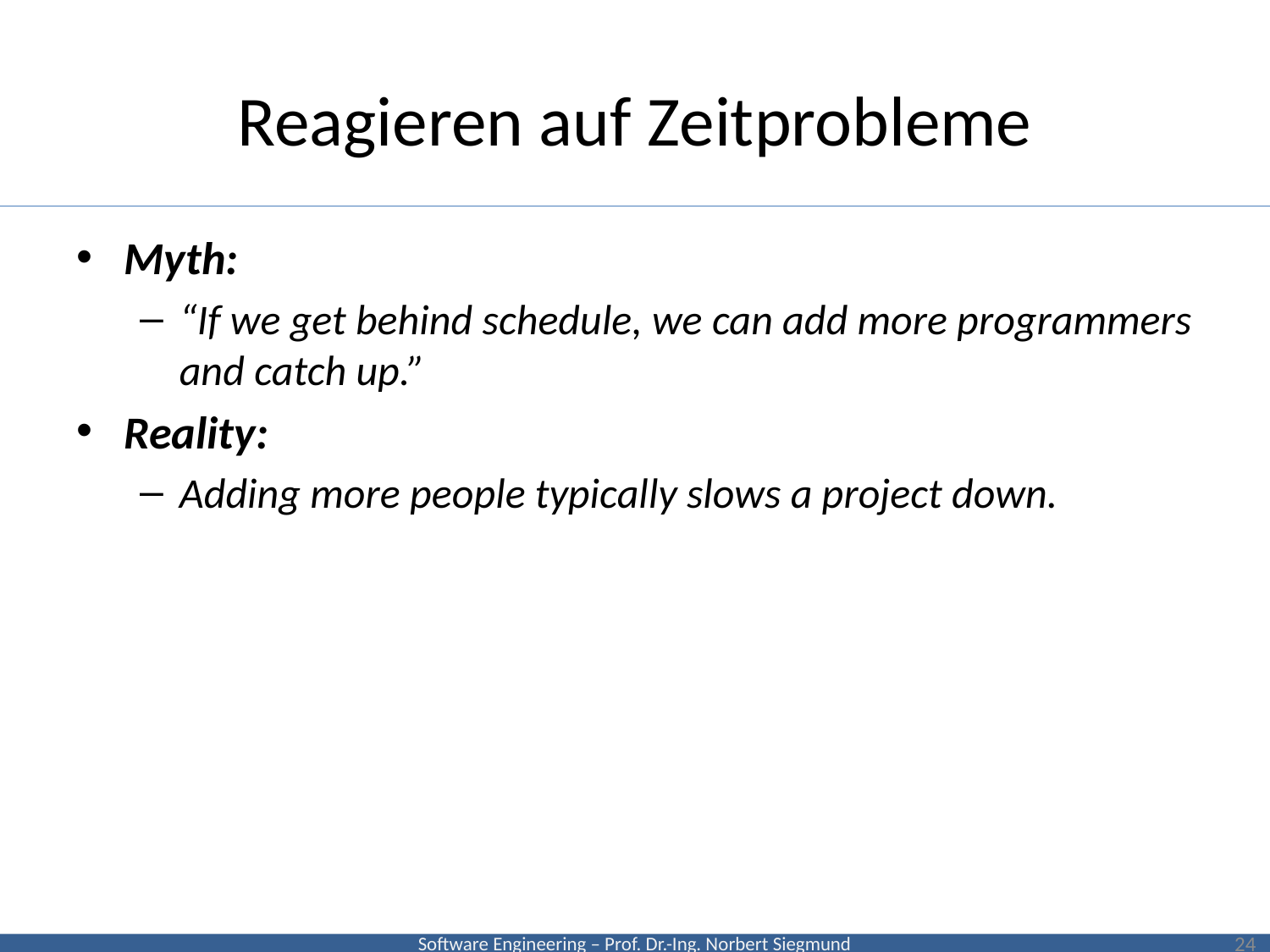

# Reagieren auf Zeitprobleme
Myth:
“If we get behind schedule, we can add more programmers and catch up.”
Reality:
Adding more people typically slows a project down.
24